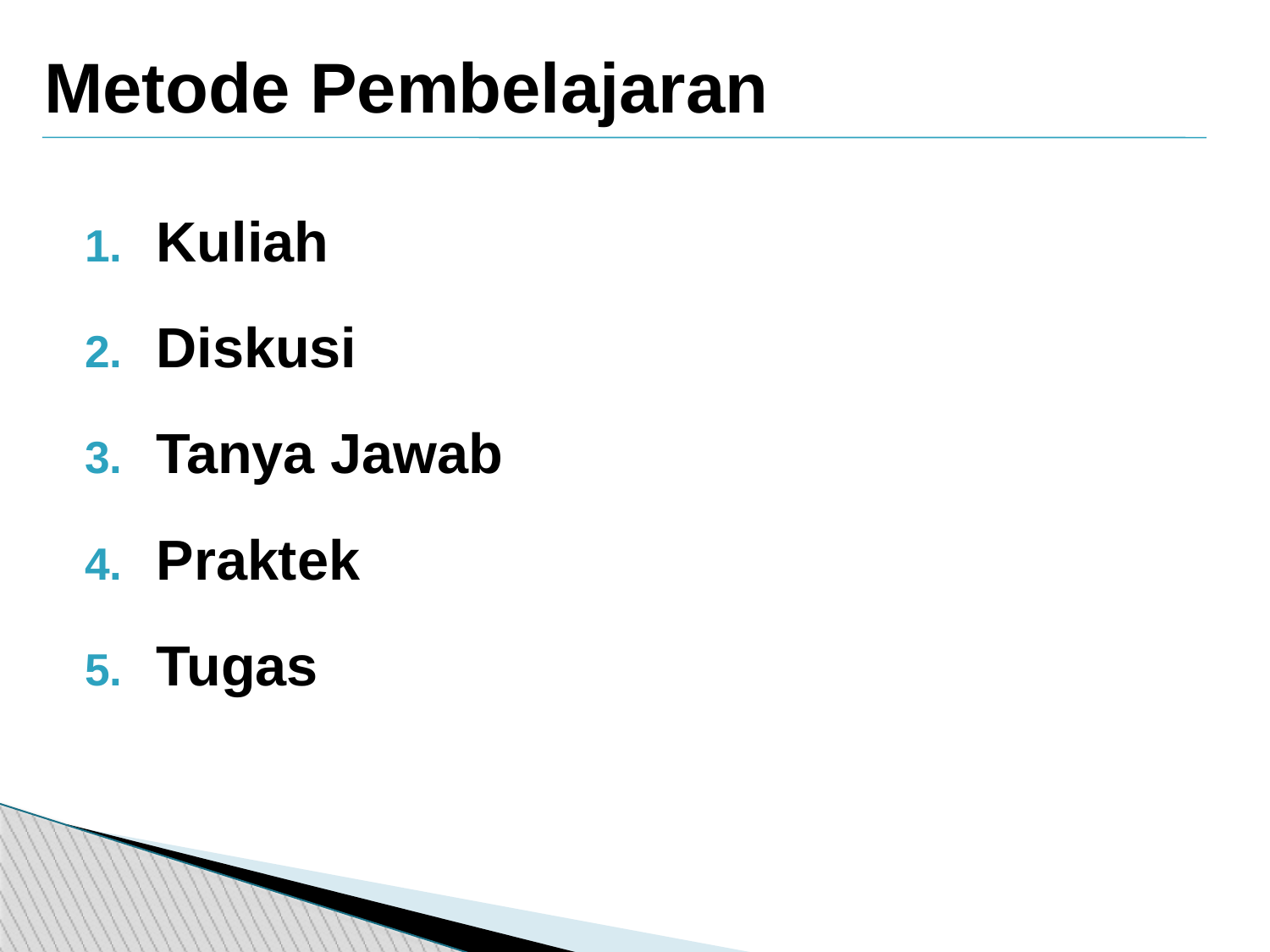

Metode Pembelajaran

Kuliah
Diskusi
Tanya Jawab
Praktek
Tugas